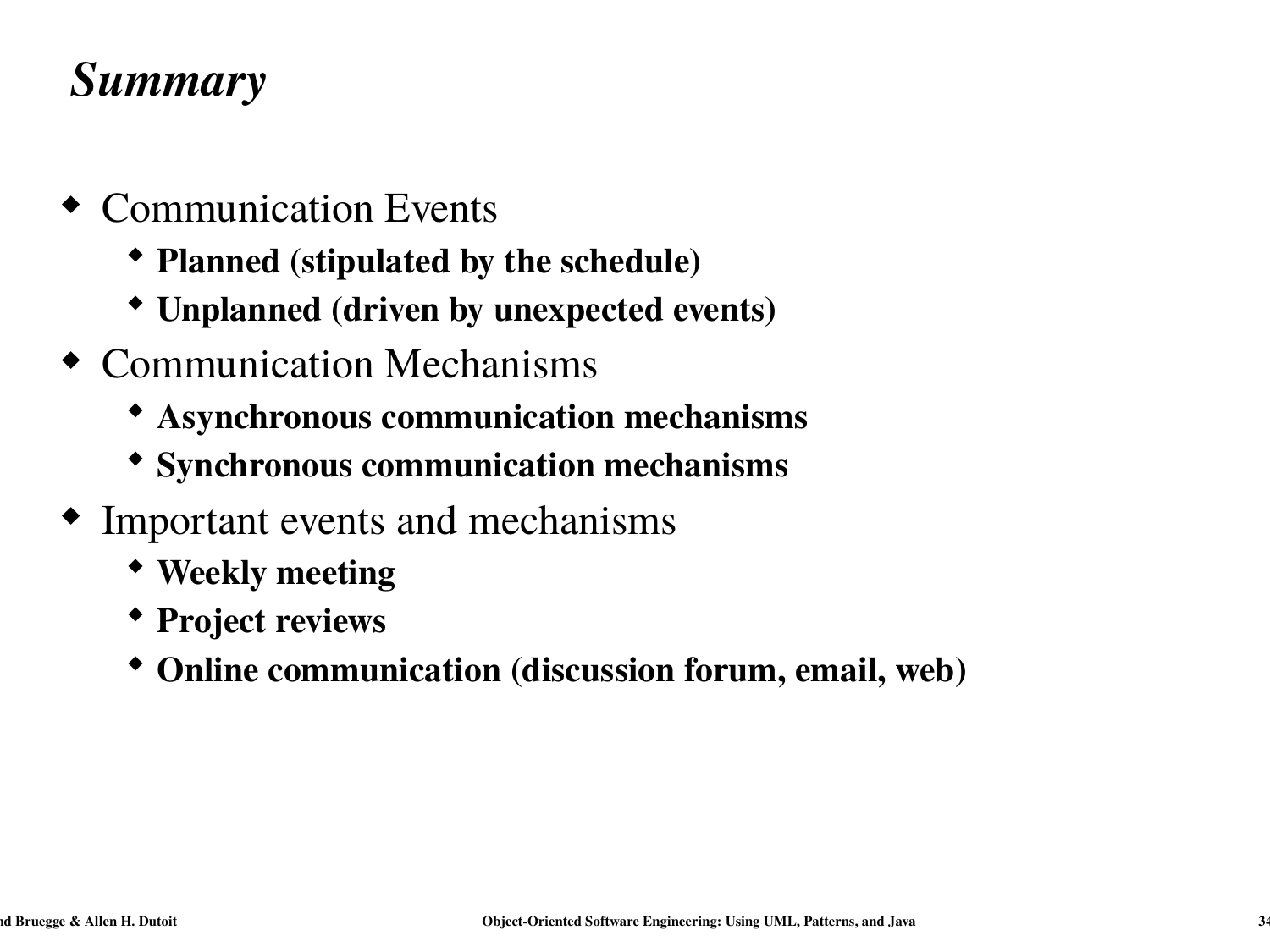

# Summary
Communication Events
Planned (stipulated by the schedule)
Unplanned (driven by unexpected events)
Communication Mechanisms
Asynchronous communication mechanisms
Synchronous communication mechanisms
Important events and mechanisms
Weekly meeting
Project reviews
Online communication (discussion forum, email, web)